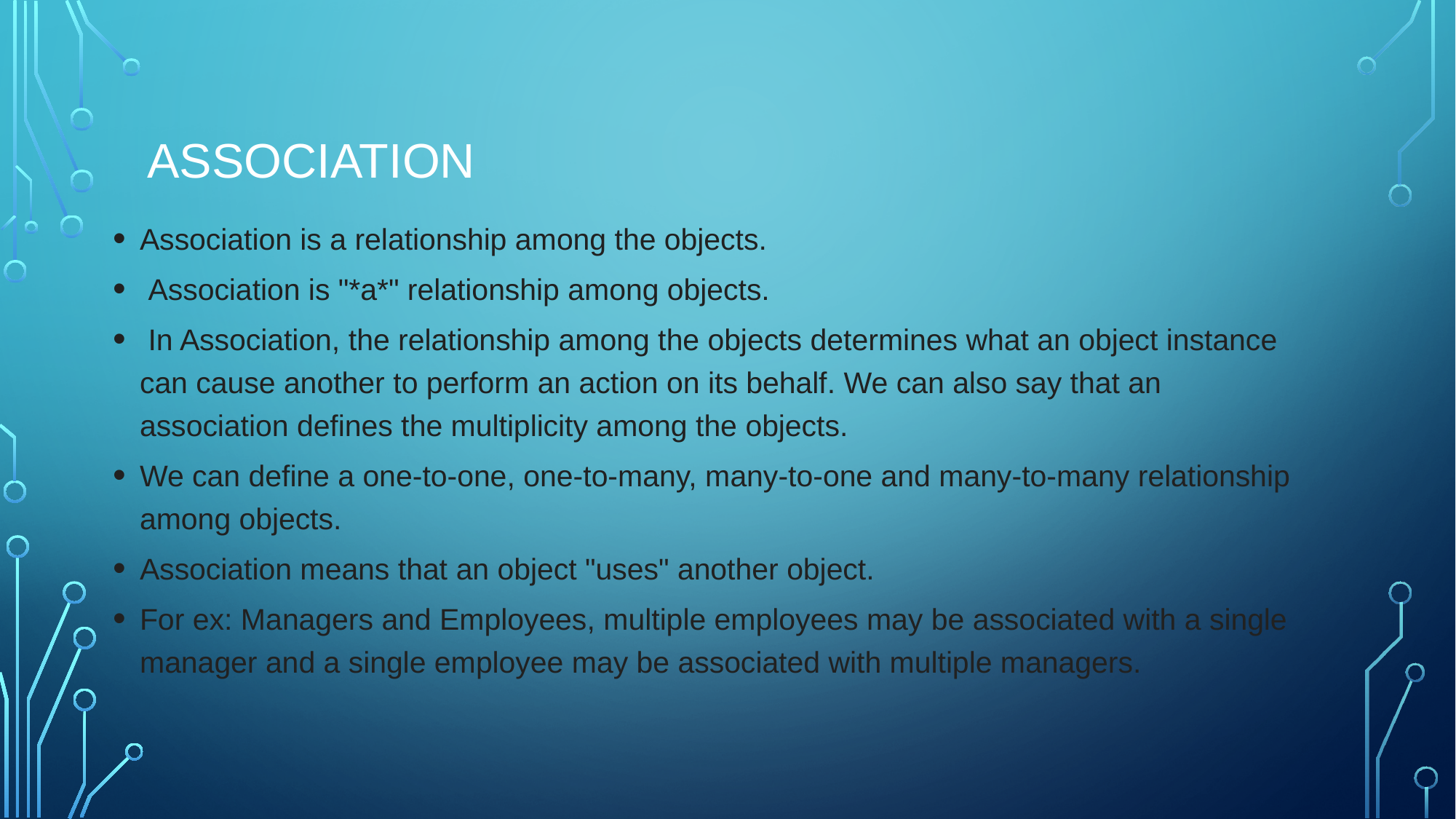

# ASSOCIATION
Association is a relationship among the objects.
 Association is "*a*" relationship among objects.
 In Association, the relationship among the objects determines what an object instance can cause another to perform an action on its behalf. We can also say that an association defines the multiplicity among the objects.
We can define a one-to-one, one-to-many, many-to-one and many-to-many relationship among objects.
Association means that an object "uses" another object.
For ex: Managers and Employees, multiple employees may be associated with a single manager and a single employee may be associated with multiple managers.